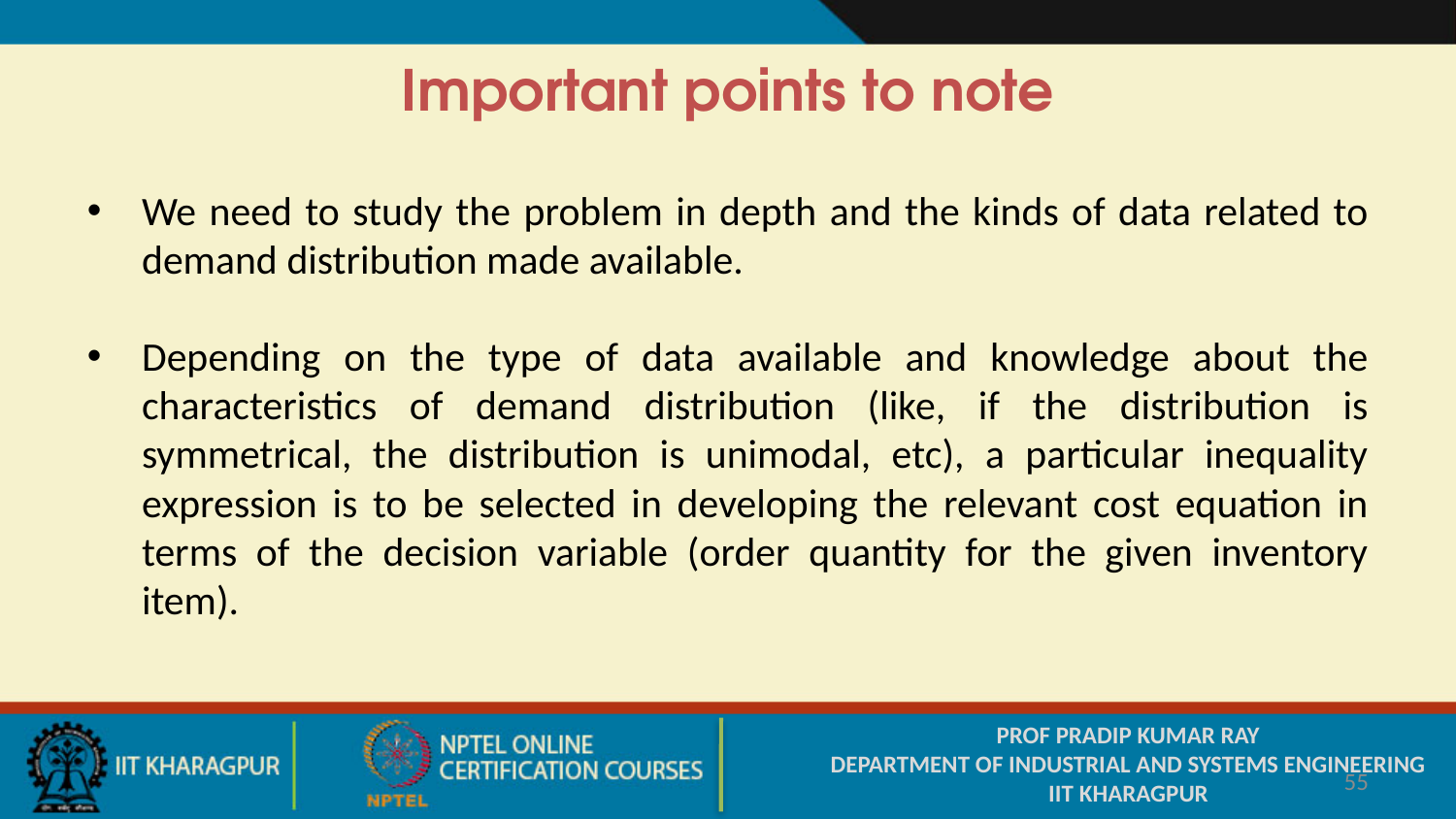

Important points to note
We need to study the problem in depth and the kinds of data related to demand distribution made available.

Depending on the type of data available and knowledge about the characteristics of demand distribution (like, if the distribution is symmetrical, the distribution is unimodal, etc), a particular inequality expression is to be selected in developing the relevant cost equation in terms of the decision variable (order quantity for the given inventory item).
PROF PRADIP KUMAR RAY
DEPARTMENT OF INDUSTRIAL AND SYSTEMS ENGINEERING
IIT KHARAGPUR
55